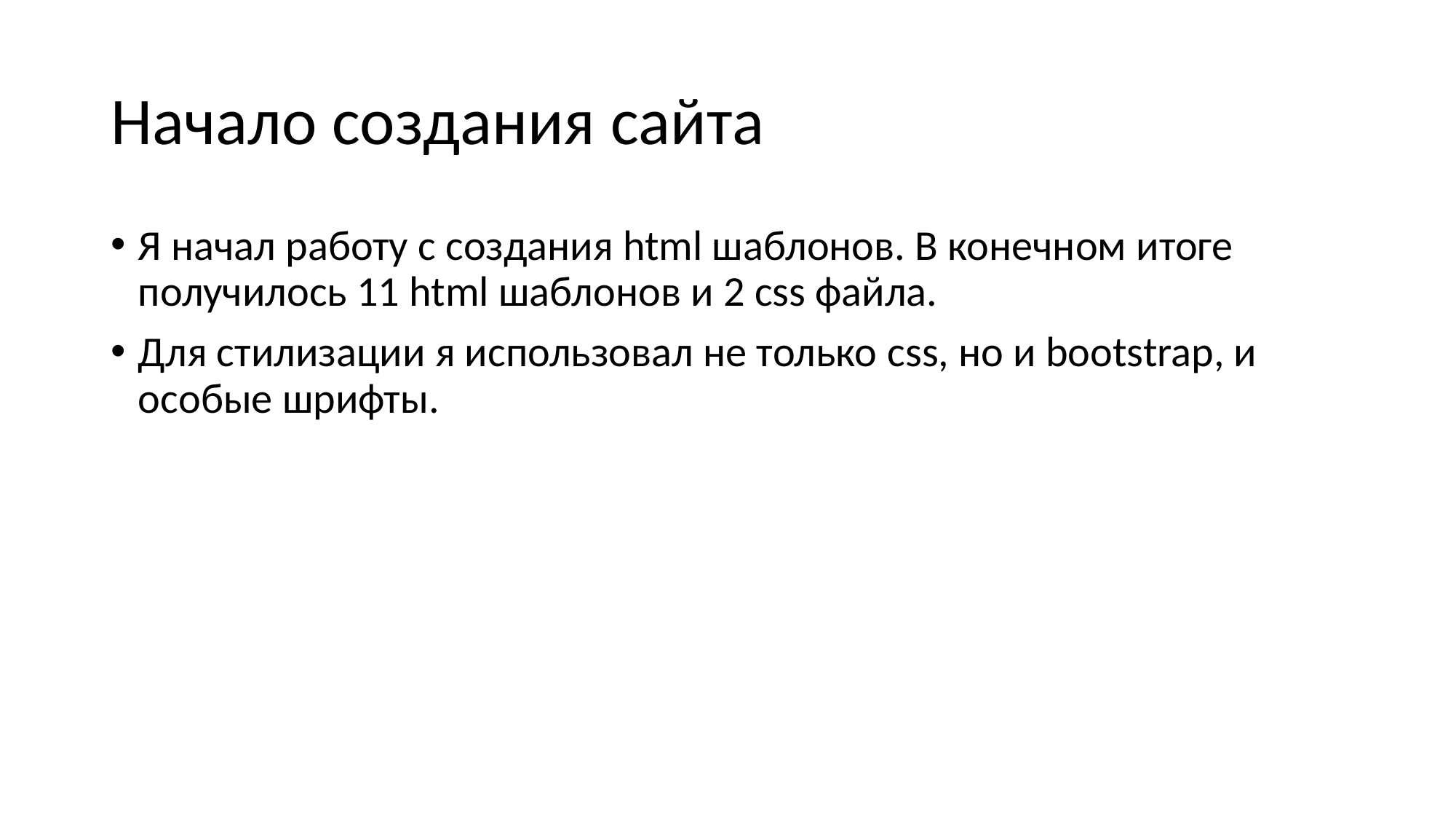

# Начало создания сайта
Я начал работу с создания html шаблонов. В конечном итоге получилось 11 html шаблонов и 2 css файла.
Для стилизации я использовал не только css, но и bootstrap, и особые шрифты.